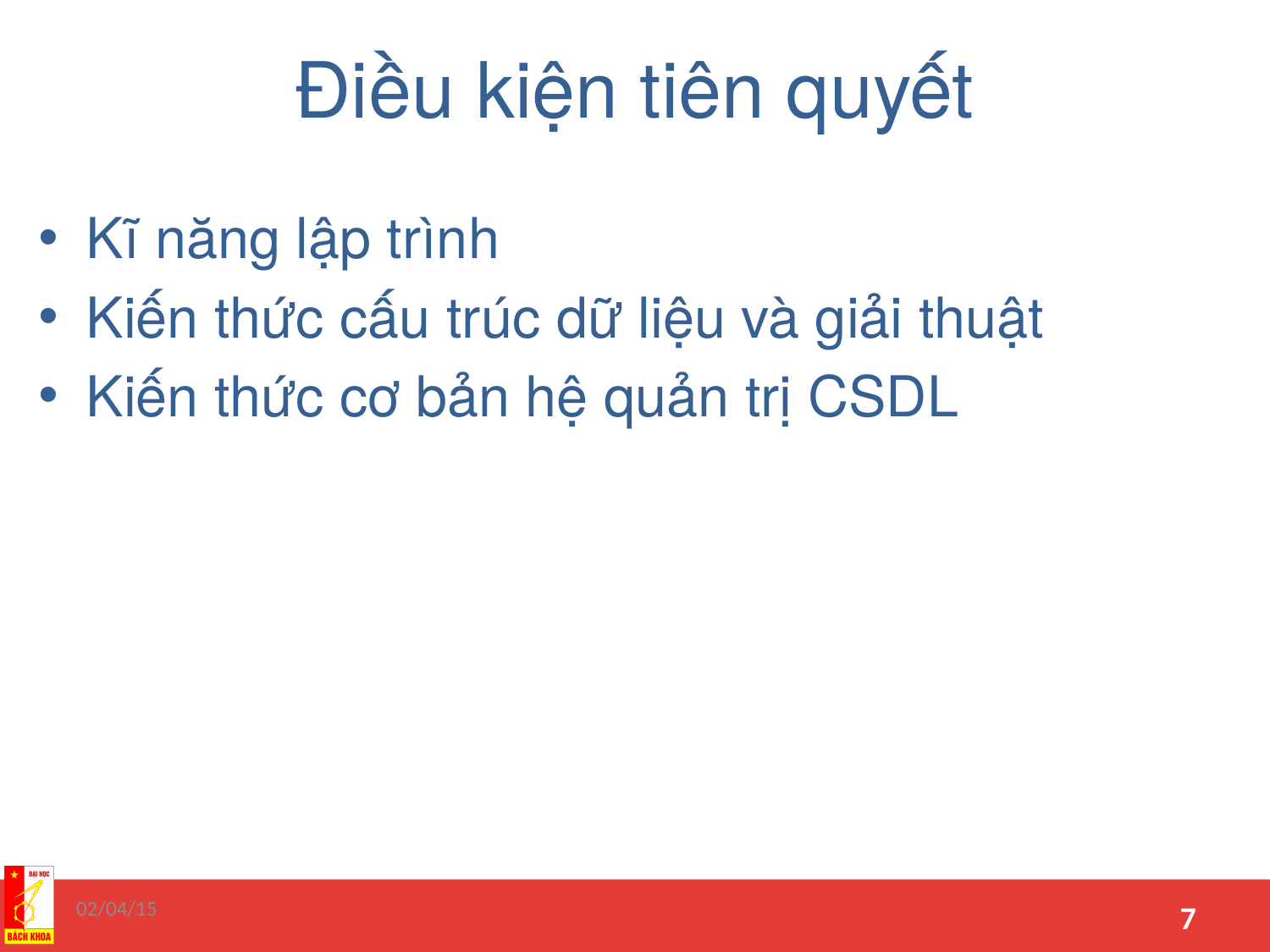

# Điều kiện tiên quyết
Kĩ năng lập trình
Kiến thức cấu trúc dữ liệu và giải thuật
Kiến thức cơ bản hệ quản trị CSDL
02/04/15
Database Tuning
7